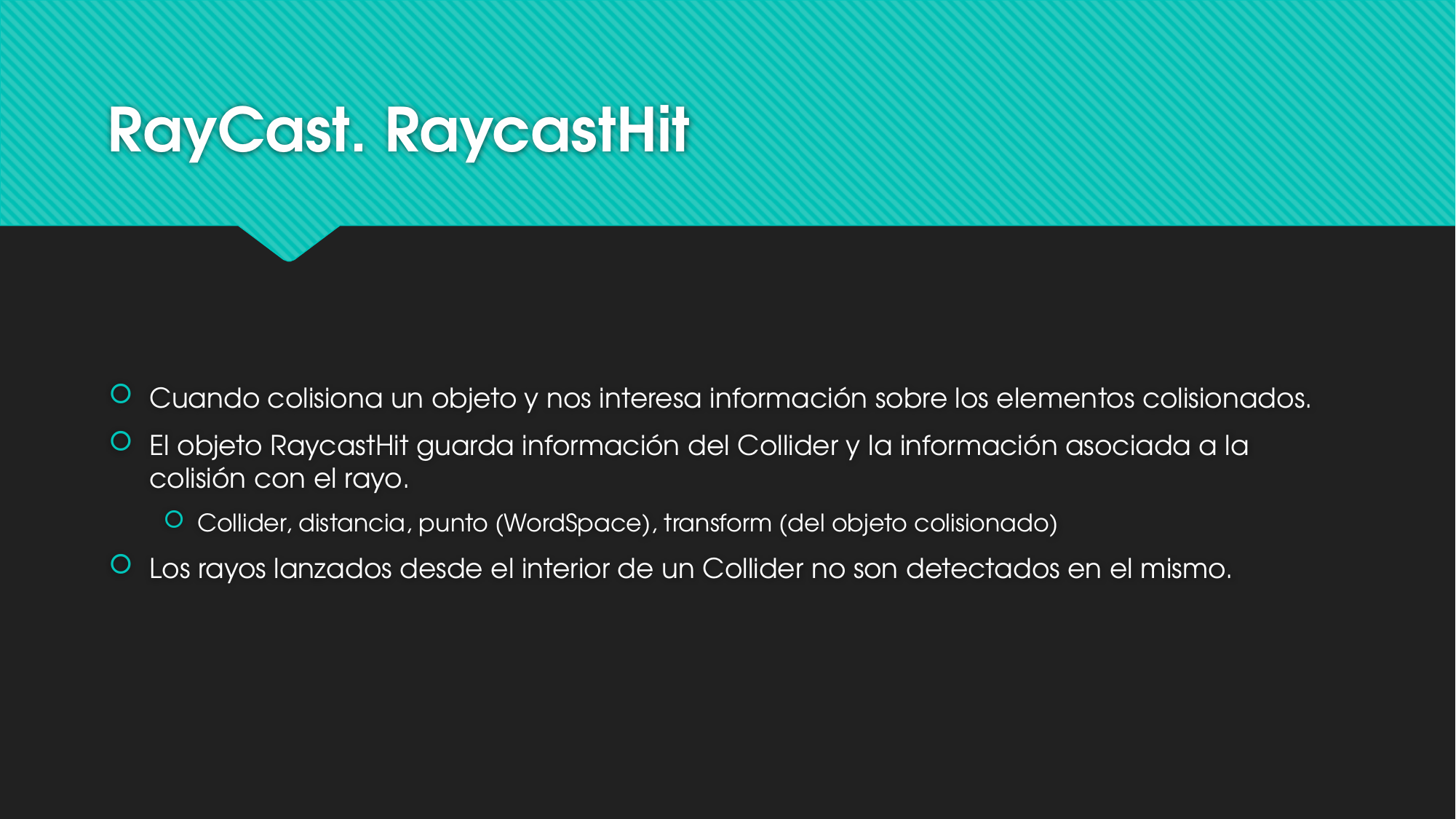

# RayCast. RaycastHit
Cuando colisiona un objeto y nos interesa información sobre los elementos colisionados.
El objeto RaycastHit guarda información del Collider y la información asociada a la colisión con el rayo.
Collider, distancia, punto (WordSpace), transform (del objeto colisionado)
Los rayos lanzados desde el interior de un Collider no son detectados en el mismo.